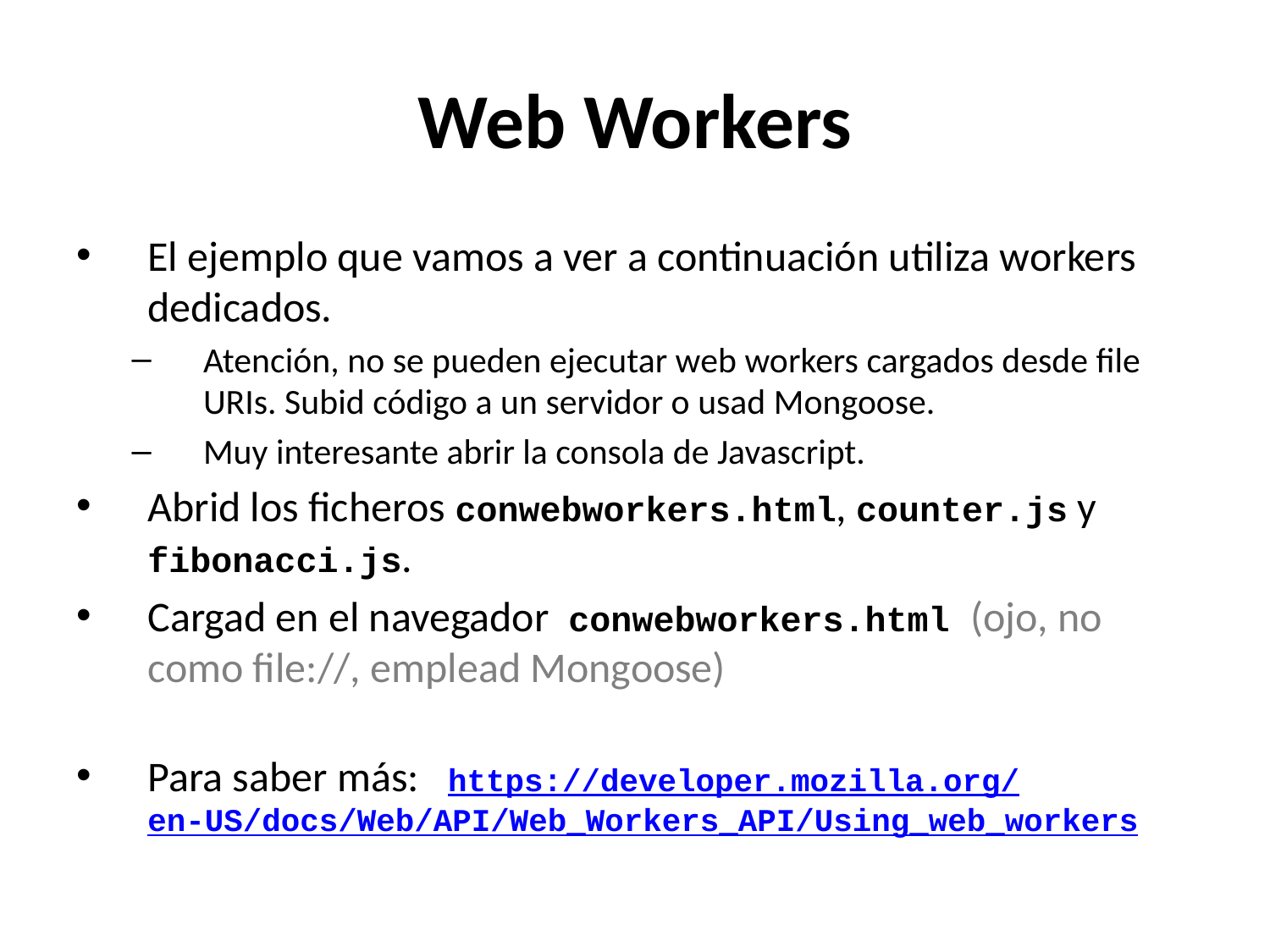

# Web Workers
El ejemplo que vamos a ver a continuación utiliza workers dedicados.
Atención, no se pueden ejecutar web workers cargados desde file URIs. Subid código a un servidor o usad Mongoose.
Muy interesante abrir la consola de Javascript.
Abrid los ficheros conwebworkers.html, counter.js y fibonacci.js.
Cargad en el navegador  conwebworkers.html (ojo, no como file://, emplead Mongoose)

Para saber más:  https://developer.mozilla.org/
en-US/docs/Web/API/Web_Workers_API/Using_web_workers